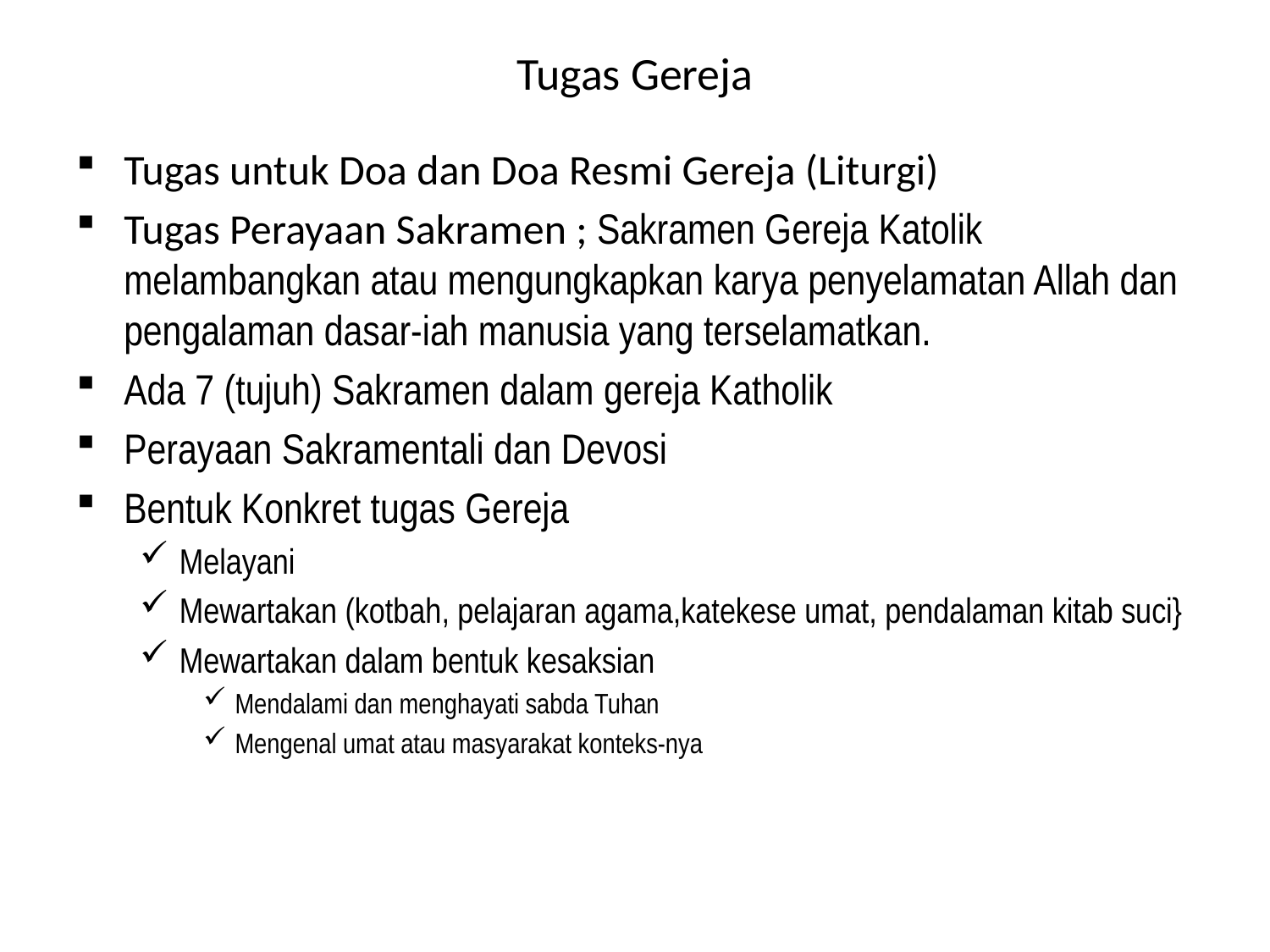

# Tugas Gereja
Tugas untuk Doa dan Doa Resmi Gereja (Liturgi)
Tugas Perayaan Sakramen ; Sakramen Gereja Katolik melambangkan atau mengungkapkan karya penyelamatan Allah dan pengalaman dasar-iah manusia yang terselamatkan.
Ada 7 (tujuh) Sakramen dalam gereja Katholik
Perayaan Sakramentali dan Devosi
Bentuk Konkret tugas Gereja
Melayani
Mewartakan (kotbah, pelajaran agama,katekese umat, pendalaman kitab suci}
Mewartakan dalam bentuk kesaksian
Mendalami dan menghayati sabda Tuhan
Mengenal umat atau masyarakat konteks-nya